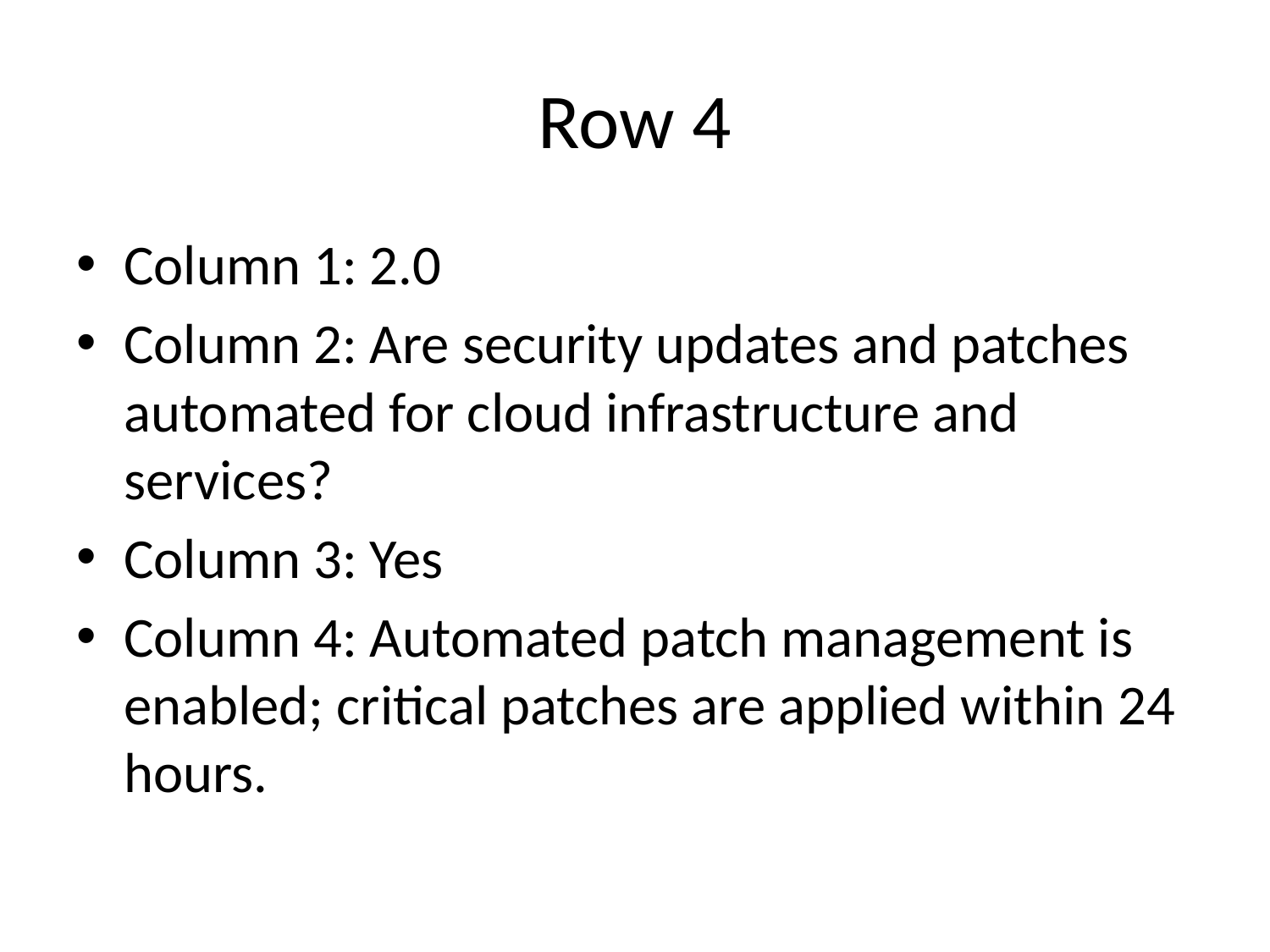

# Row 4
Column 1: 2.0
Column 2: Are security updates and patches automated for cloud infrastructure and services?
Column 3: Yes
Column 4: Automated patch management is enabled; critical patches are applied within 24 hours.